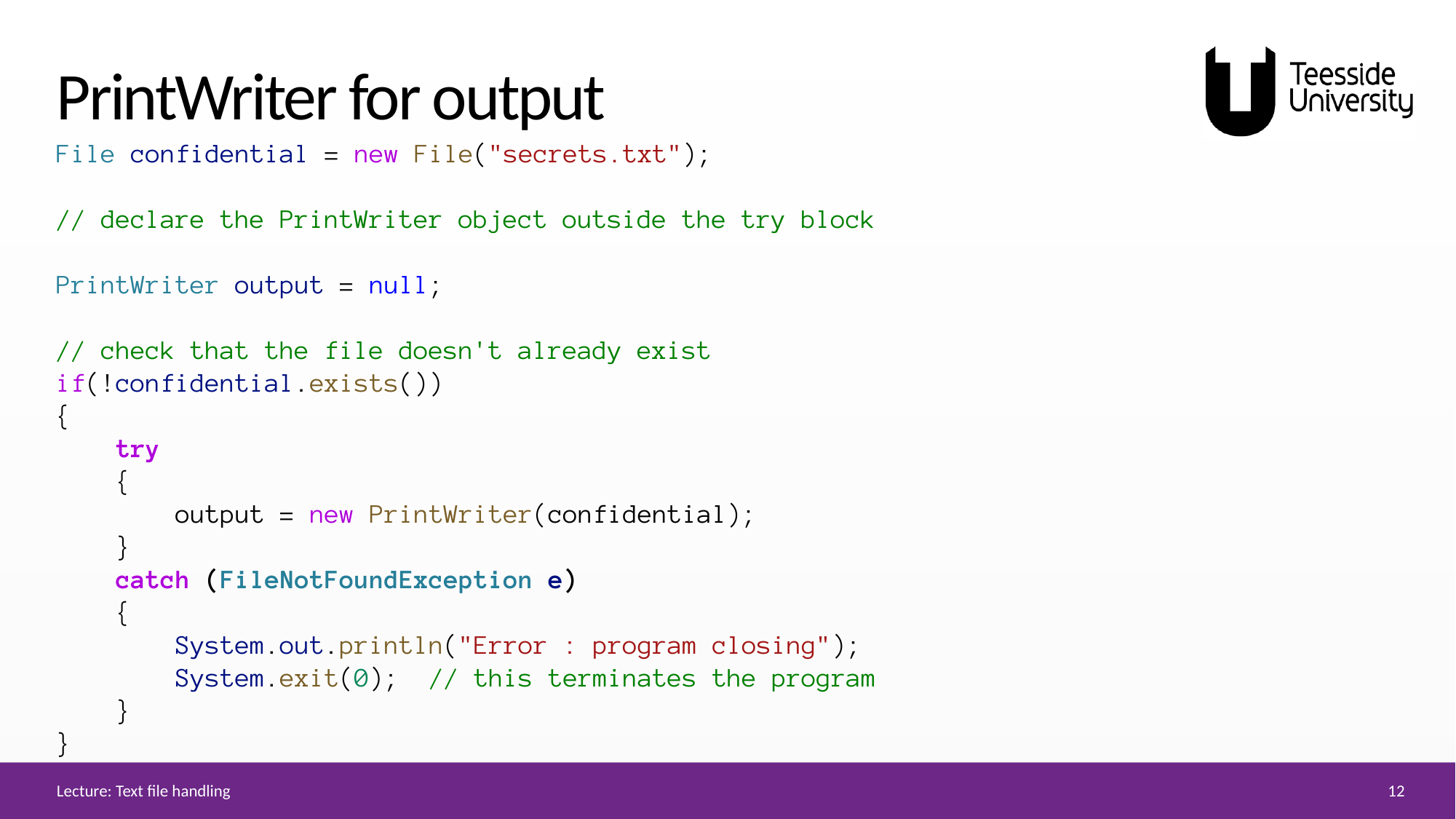

# PrintWriter for output
File confidential = new File("secrets.txt");
// declare the PrintWriter object outside the try block
PrintWriter output = null;

// check that the file doesn't already exist
if(!confidential.exists())
{
    try
    {
        output = new PrintWriter(confidential);
    }
    catch (FileNotFoundException e)
    {
        System.out.println("Error : program closing");
        System.exit(0);  // this terminates the program
    }
}
12
Lecture: Text file handling